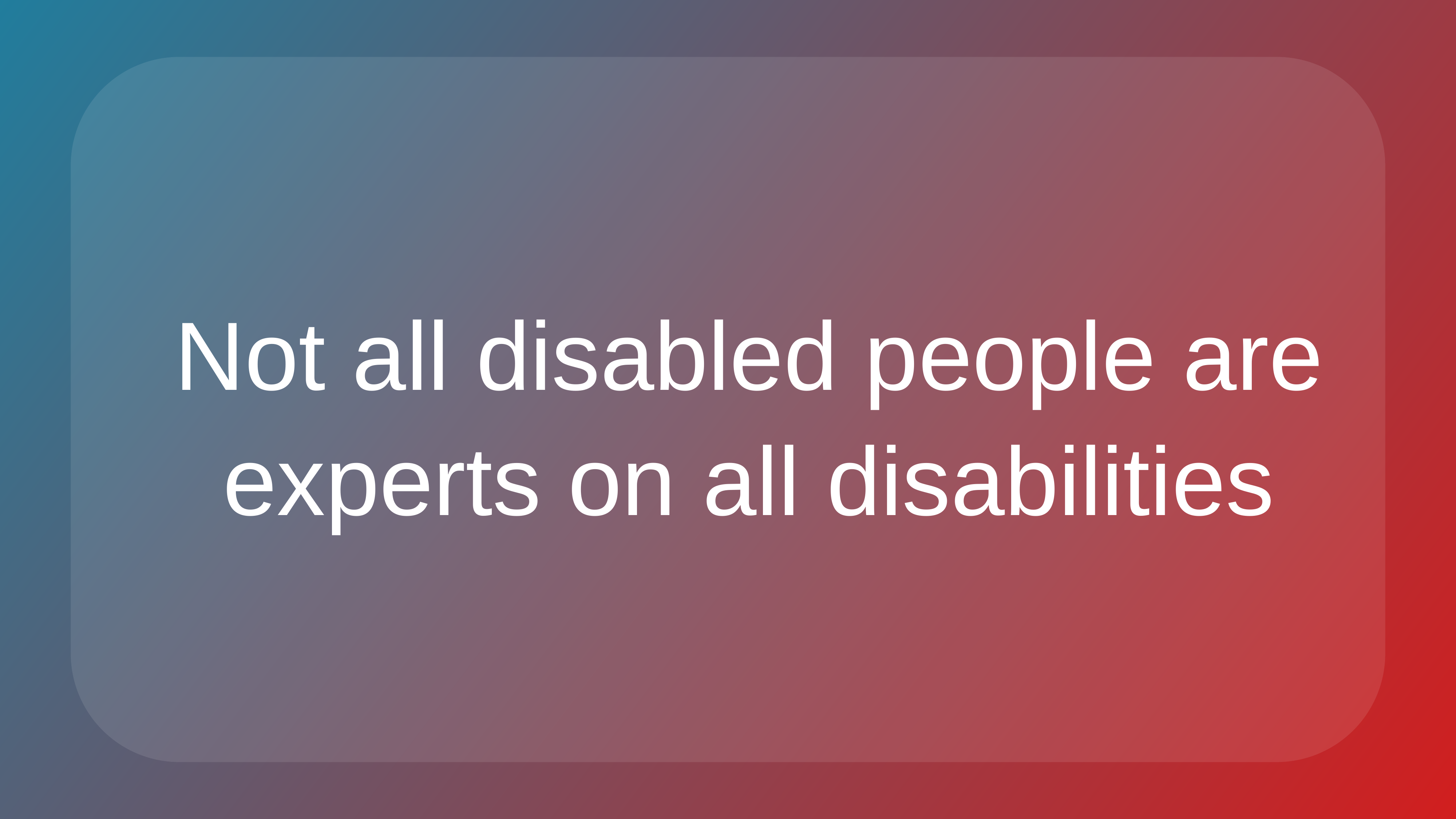

Not all disabled people are experts on all disabilities